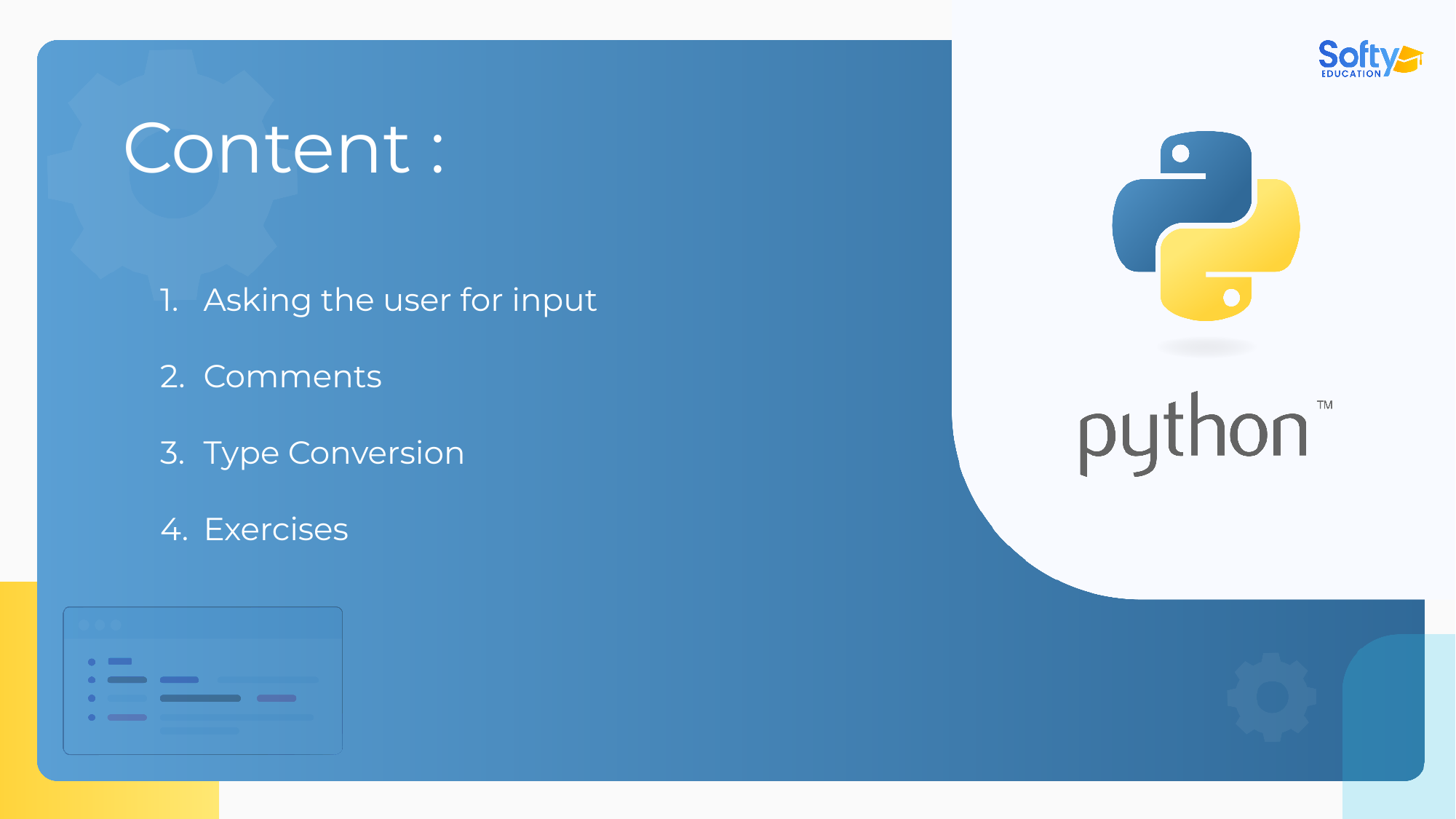

Content :
Asking the user for input
Comments
Type Conversion
Exercises